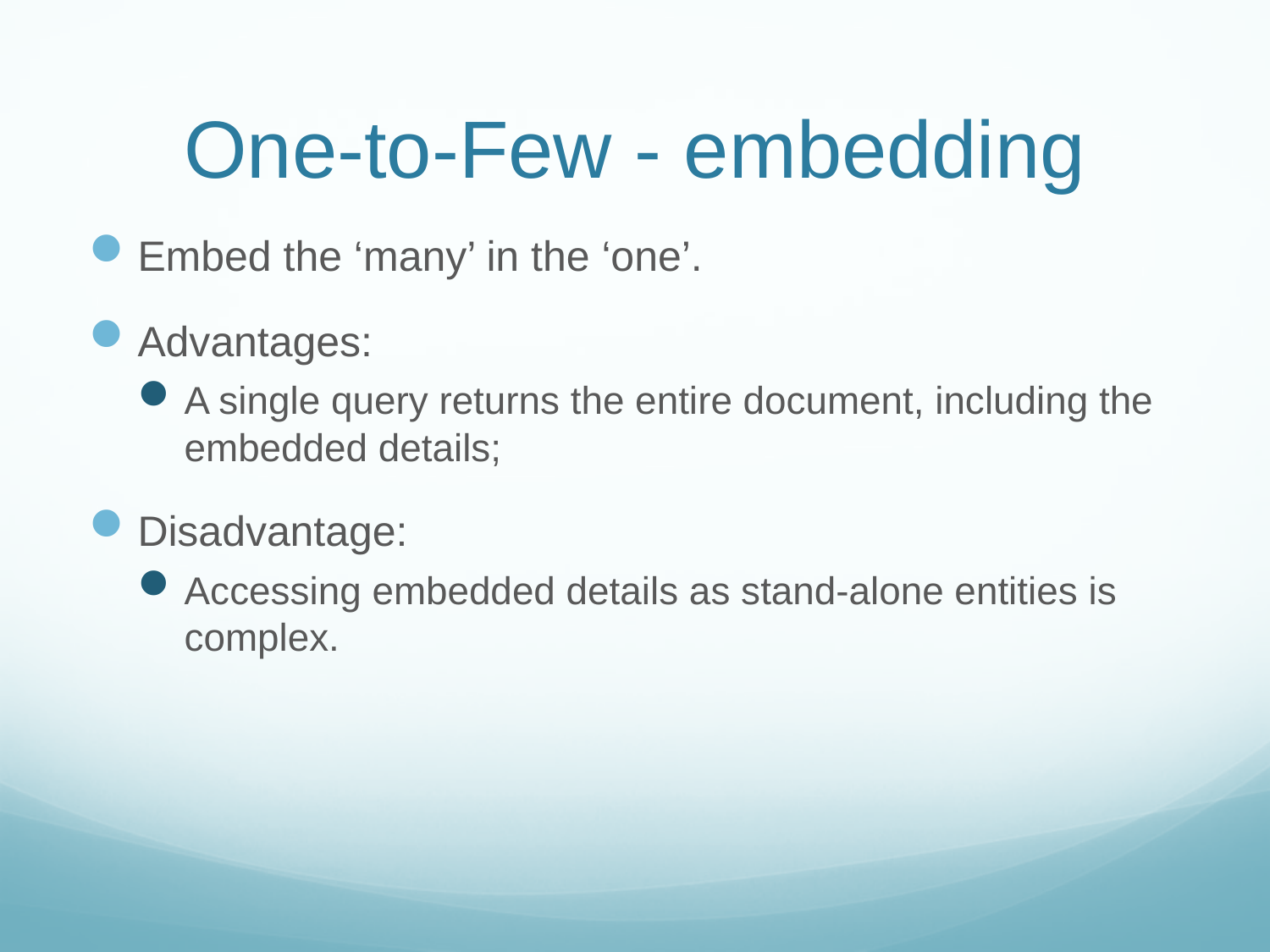

# One-to-Few - embedding
Embed the ‘many’ in the ‘one’.
Advantages:
A single query returns the entire document, including the embedded details;
Disadvantage:
Accessing embedded details as stand-alone entities is complex.